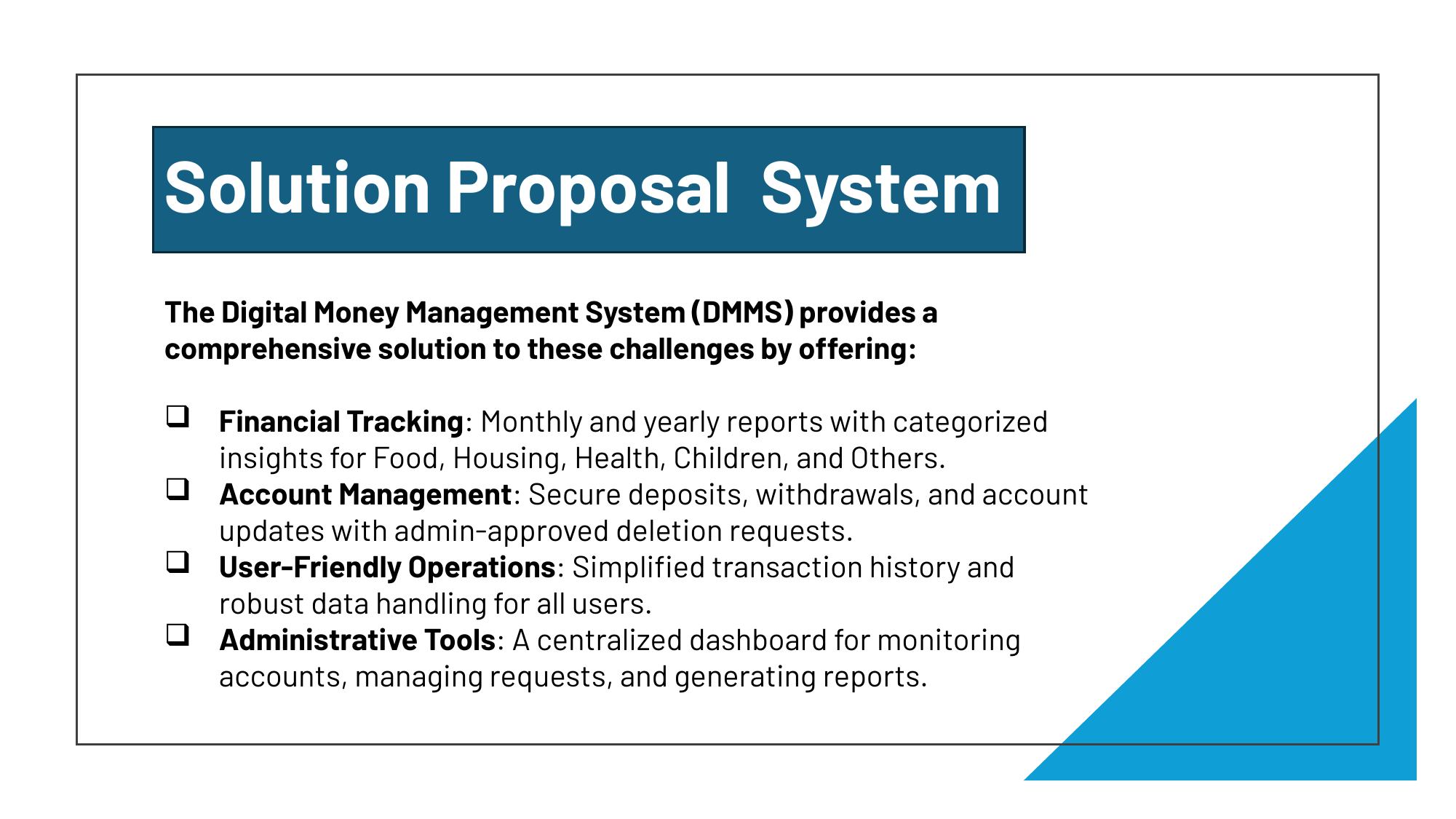

# Solution Proposal  System
The Digital Money Management System (DMMS) provides a comprehensive solution to these challenges by offering:

Financial Tracking: Monthly and yearly reports with categorized insights for Food, Housing, Health, Children, and Others.
Account Management: Secure deposits, withdrawals, and account updates with admin-approved deletion requests.
User-Friendly Operations: Simplified transaction history and robust data handling for all users.
Administrative Tools: A centralized dashboard for monitoring accounts, managing requests, and generating reports.